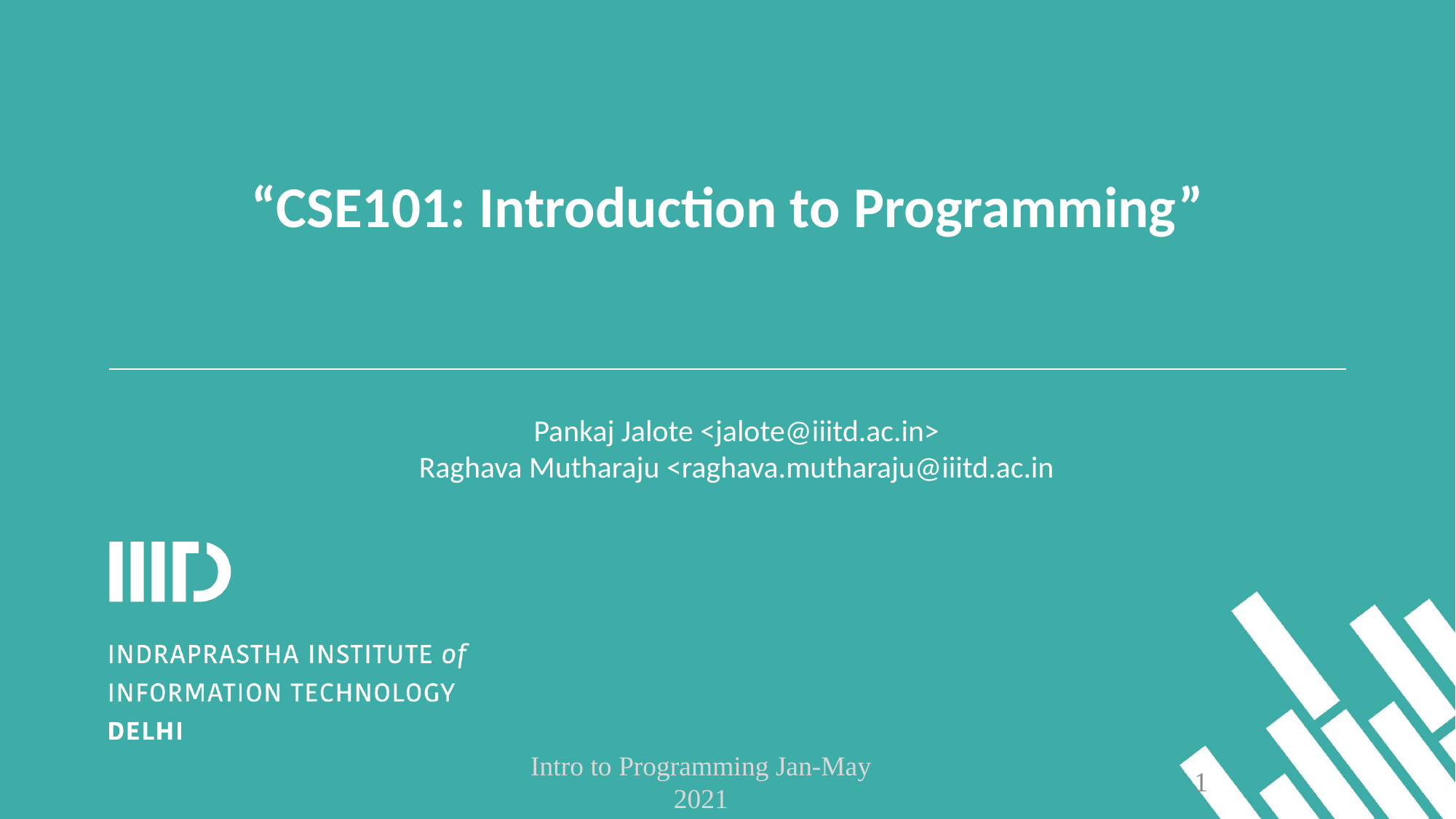

# “CSE101: Introduction to Programming”
Pankaj Jalote <jalote@iiitd.ac.in>
Raghava Mutharaju <raghava.mutharaju@iiitd.ac.in

Intro to Programming Jan-May 2021
1